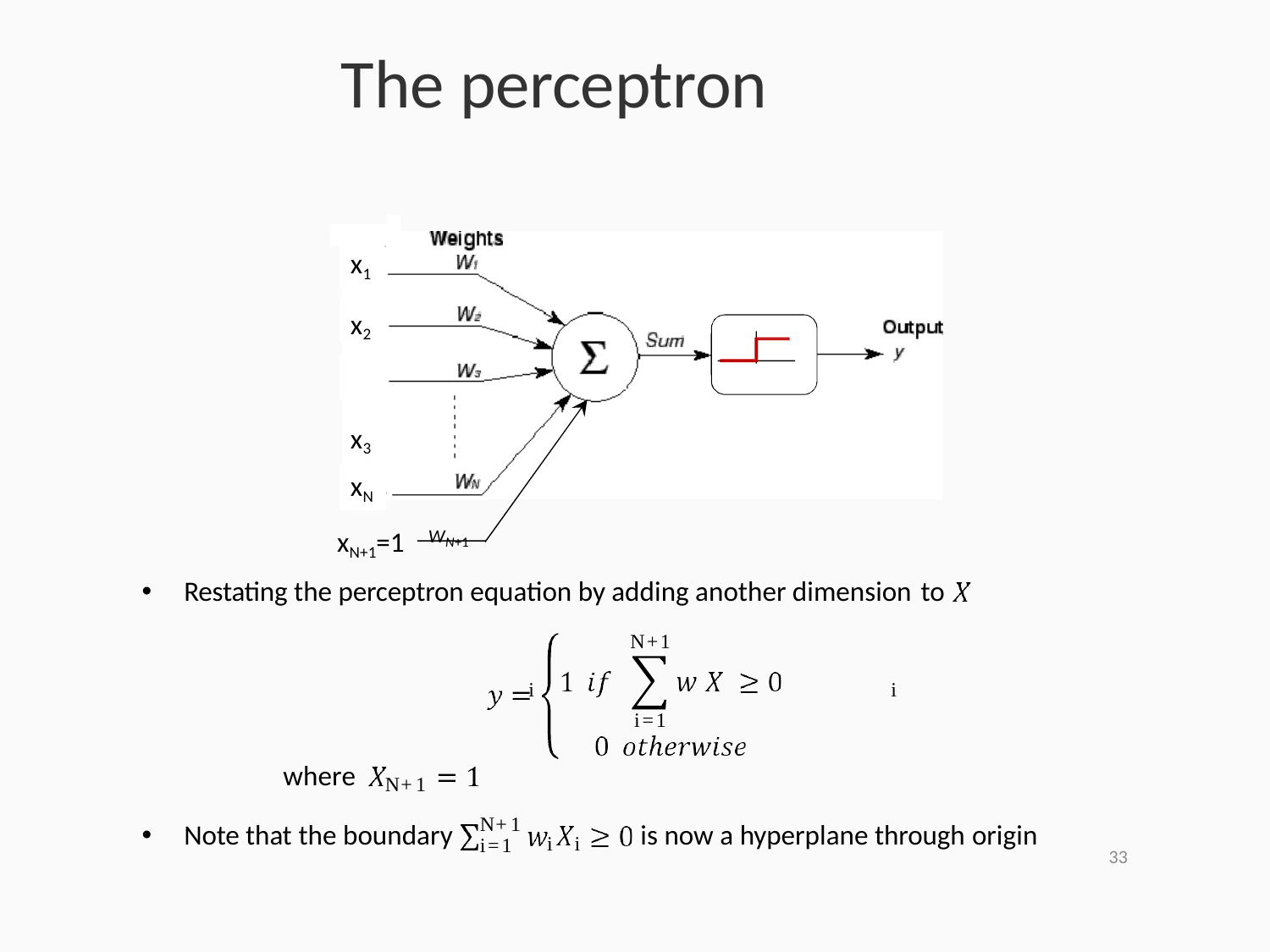

# The perceptron

x1
x2  x3

xN
WN+1
xN+1=1
Restating the perceptron equation by adding another dimension to
N+1

i	i
i=1

where

N+1

N+1
i=1
Note that the boundary
is now a hyperplane through origin

i	i

33